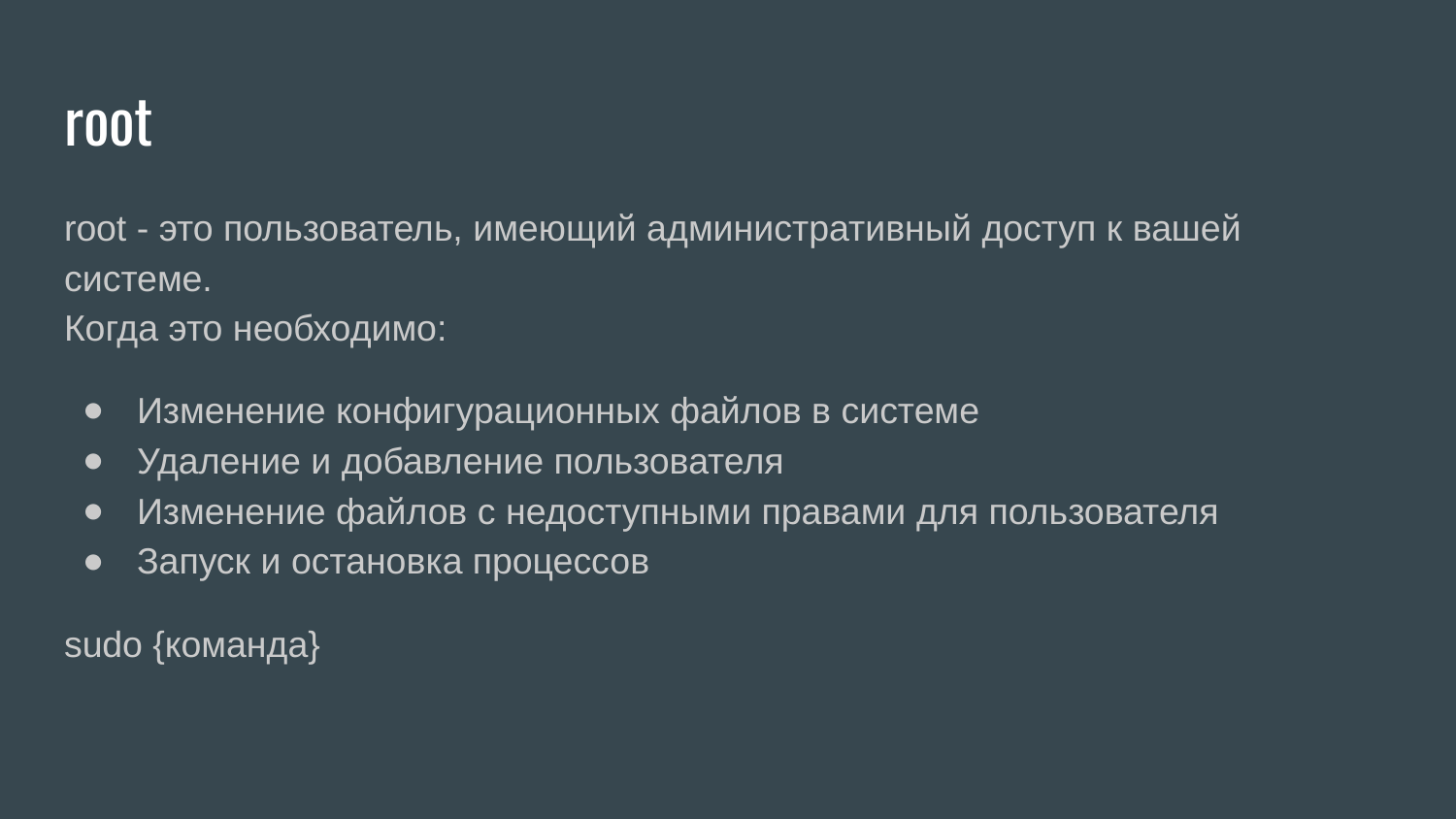

# root
root - это пользователь, имеющий административный доступ к вашей системе.
Когда это необходимо:
Изменение конфигурационных файлов в системе
Удаление и добавление пользователя
Изменение файлов с недоступными правами для пользователя
Запуск и остановка процессов
sudo {команда}